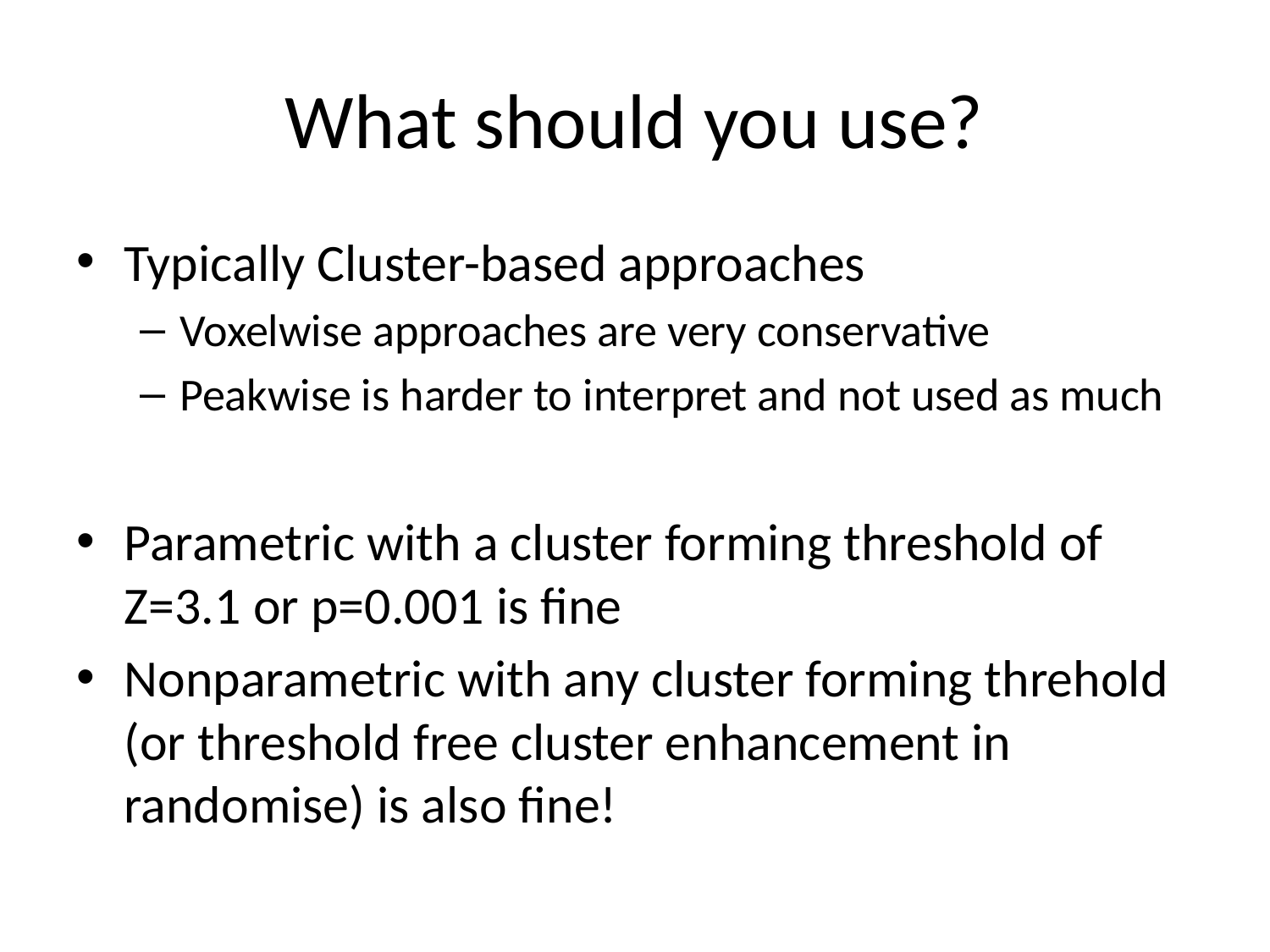

# What should you use?
Typically Cluster-based approaches
Voxelwise approaches are very conservative
Peakwise is harder to interpret and not used as much

Parametric with a cluster forming threshold of Z=3.1 or p=0.001 is fine
Nonparametric with any cluster forming threhold (or threshold free cluster enhancement in randomise) is also fine!